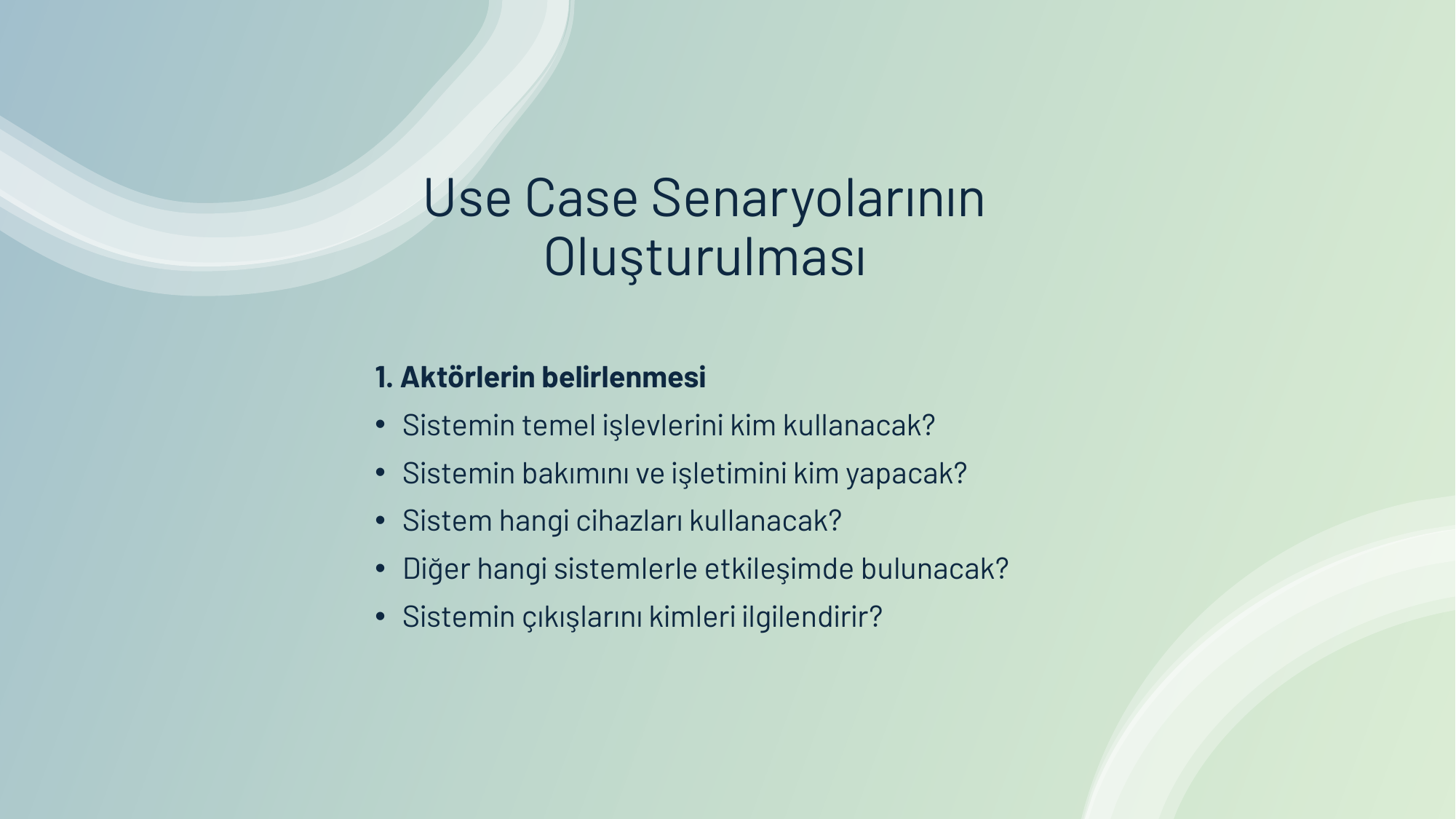

# Use Case Senaryolarının Oluşturulması
1. Aktörlerin belirlenmesi
Sistemin temel işlevlerini kim kullanacak?
Sistemin bakımını ve işletimini kim yapacak?
Sistem hangi cihazları kullanacak?
Diğer hangi sistemlerle etkileşimde bulunacak?
Sistemin çıkışlarını kimleri ilgilendirir?